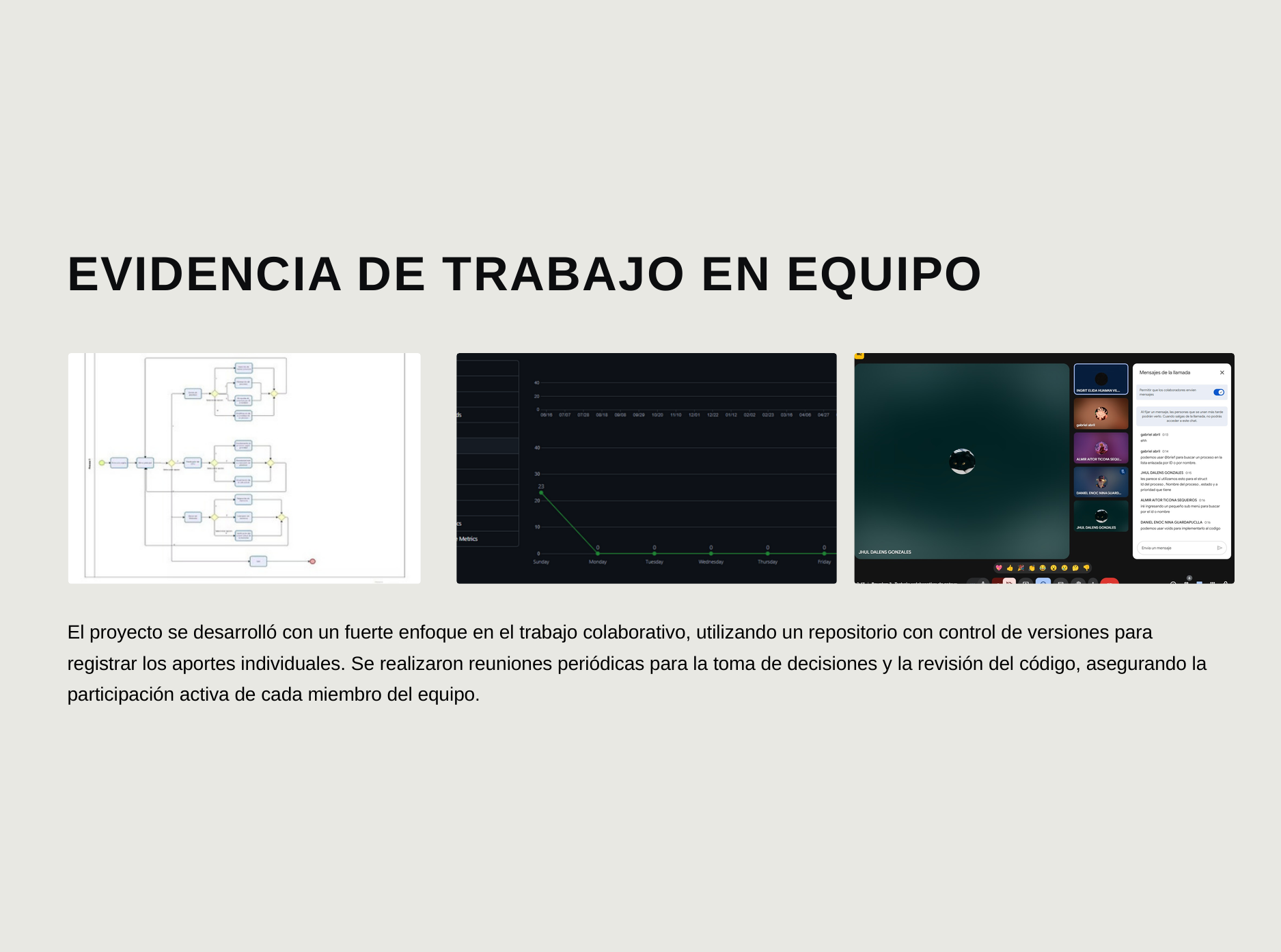

EVIDENCIA DE TRABAJO EN EQUIPO

El proyecto se desarrolló con un fuerte enfoque en el trabajo colaborativo, utilizando un repositorio con control de versiones para registrar los aportes individuales. Se realizaron reuniones periódicas para la toma de decisiones y la revisión del código, asegurando la participación activa de cada miembro del equipo.